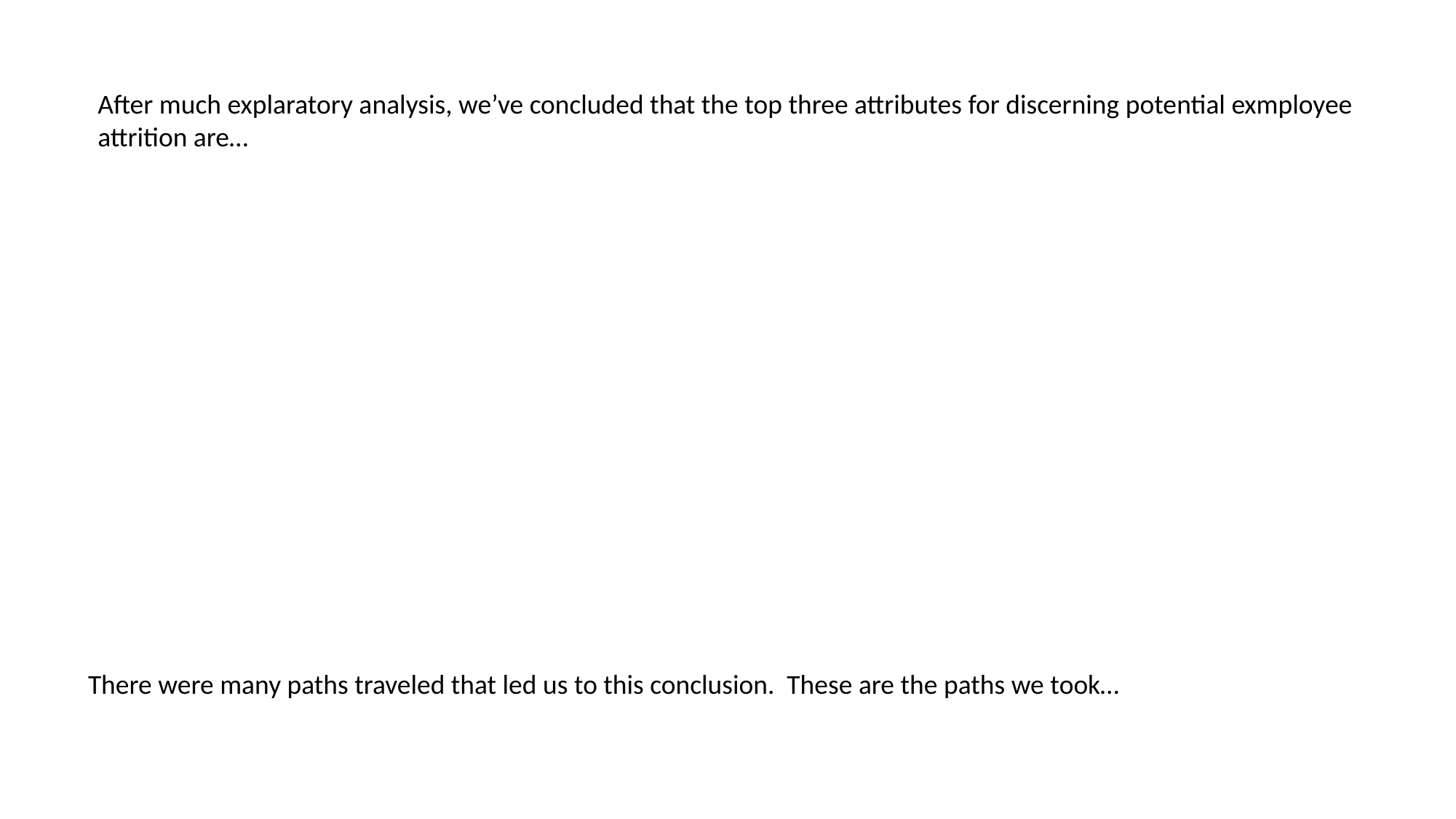

After much explaratory analysis, we’ve concluded that the top three attributes for discerning potential exmployee attrition are…
There were many paths traveled that led us to this conclusion.  These are the paths we took…